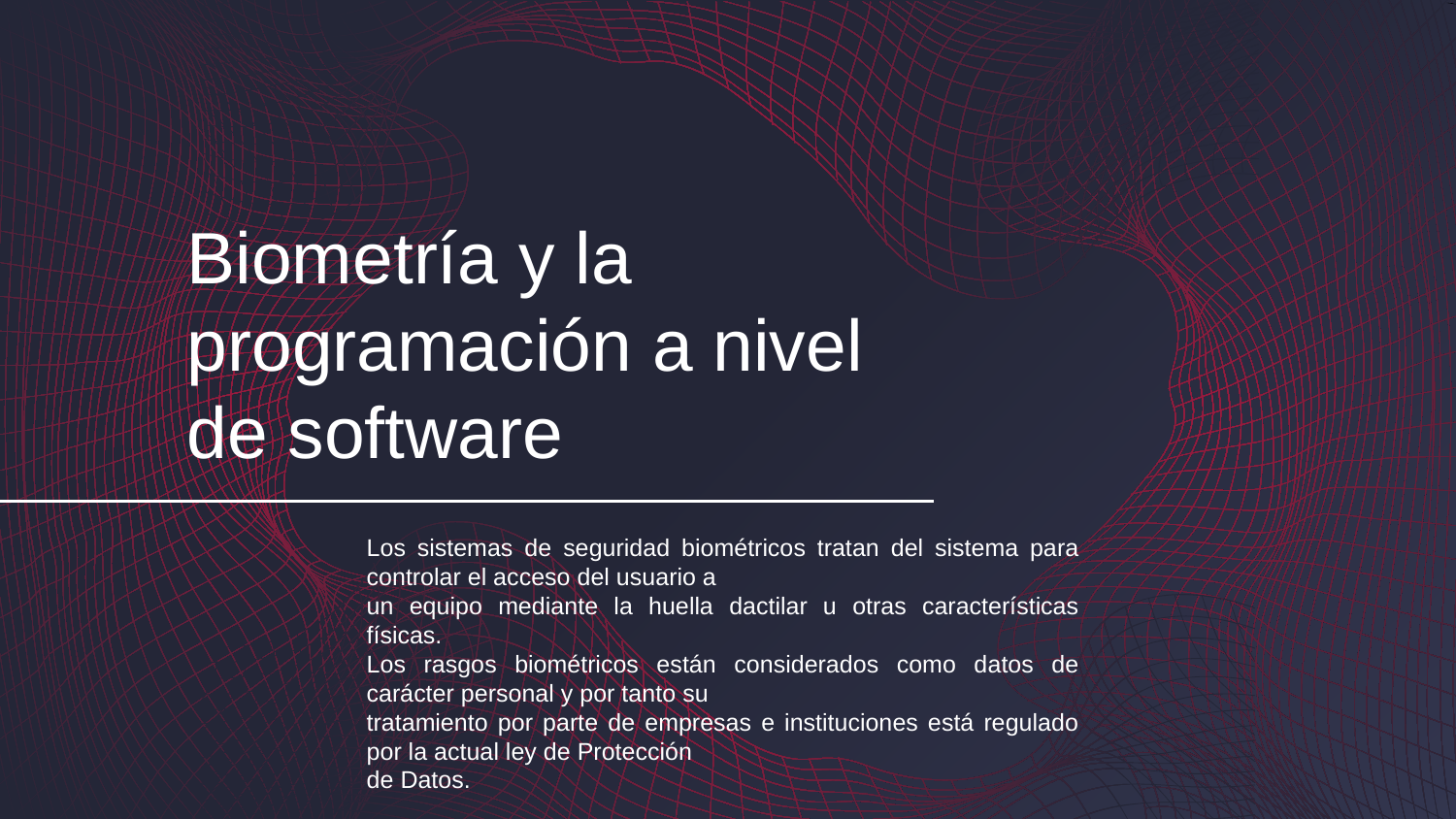

# Biometría y la programación a nivel de software
Los sistemas de seguridad biométricos tratan del sistema para controlar el acceso del usuario a
un equipo mediante la huella dactilar u otras características físicas.
Los rasgos biométricos están considerados como datos de carácter personal y por tanto su
tratamiento por parte de empresas e instituciones está regulado por la actual ley de Protección
de Datos.